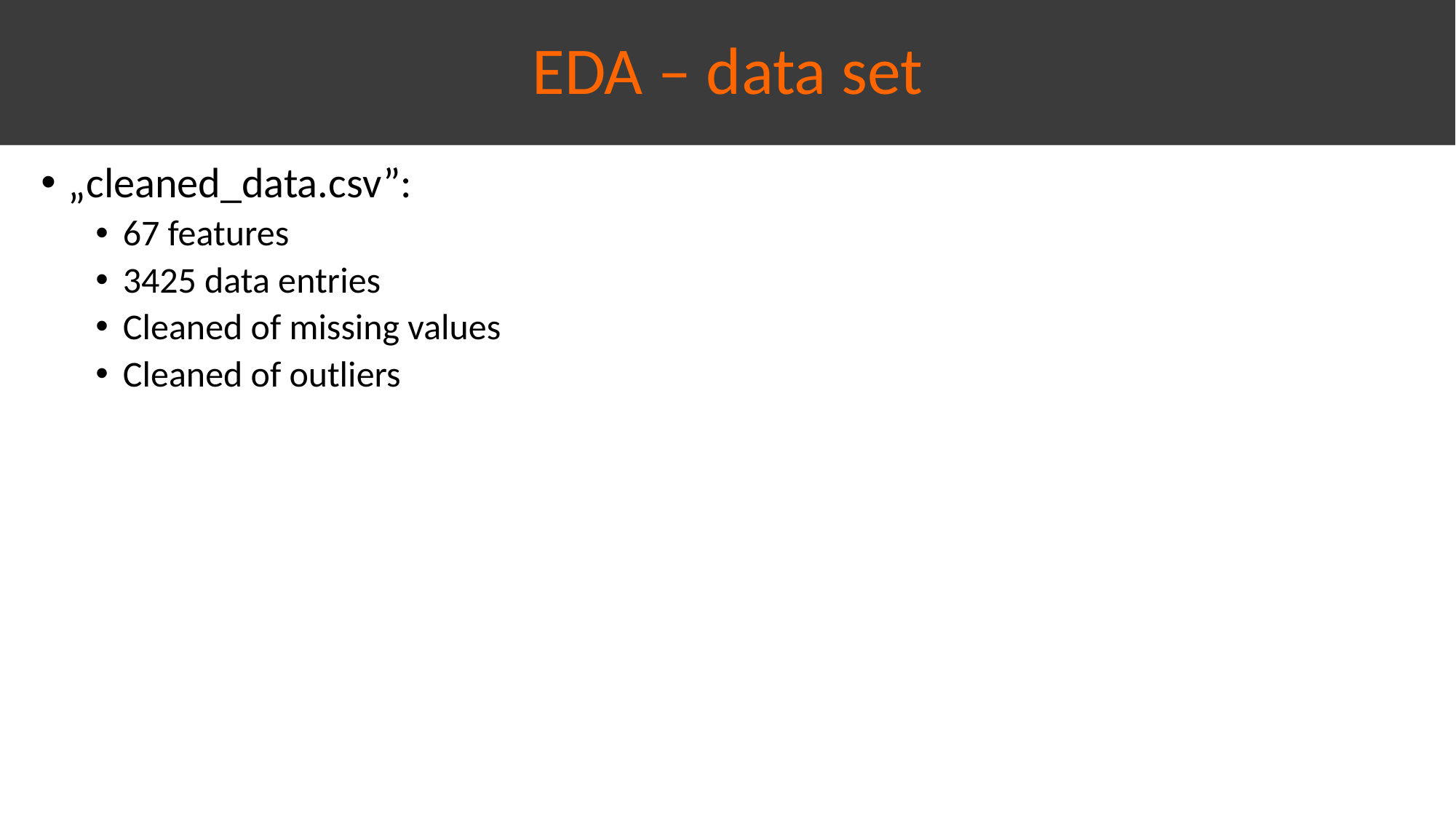

EDA – data set
„cleaned_data.csv”:
67 features
3425 data entries
Cleaned of missing values
Cleaned of outliers